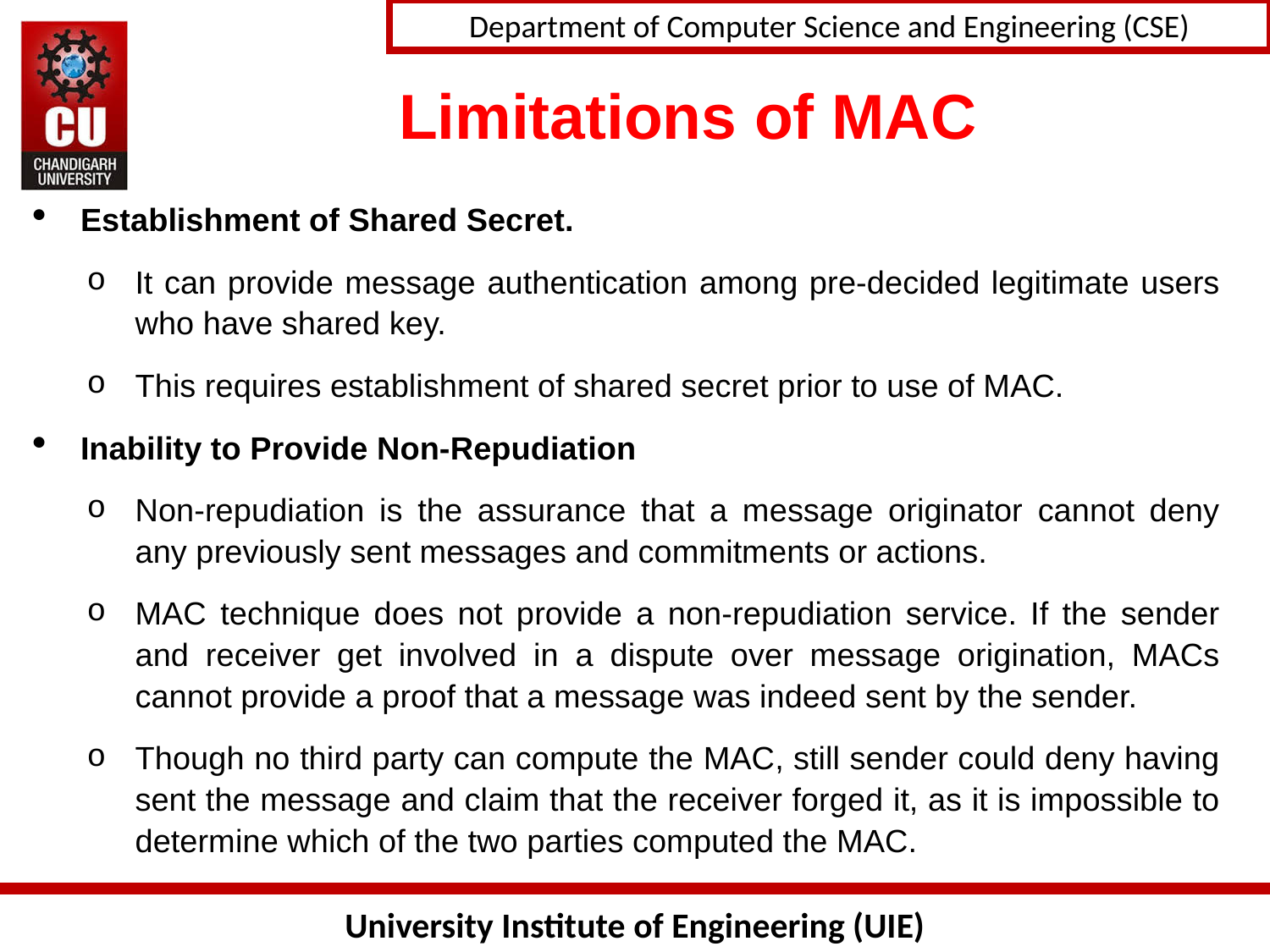

# Limitations of MAC
Establishment of Shared Secret.
It can provide message authentication among pre-decided legitimate users who have shared key.
This requires establishment of shared secret prior to use of MAC.
Inability to Provide Non-Repudiation
Non-repudiation is the assurance that a message originator cannot deny any previously sent messages and commitments or actions.
MAC technique does not provide a non-repudiation service. If the sender and receiver get involved in a dispute over message origination, MACs cannot provide a proof that a message was indeed sent by the sender.
Though no third party can compute the MAC, still sender could deny having sent the message and claim that the receiver forged it, as it is impossible to determine which of the two parties computed the MAC.